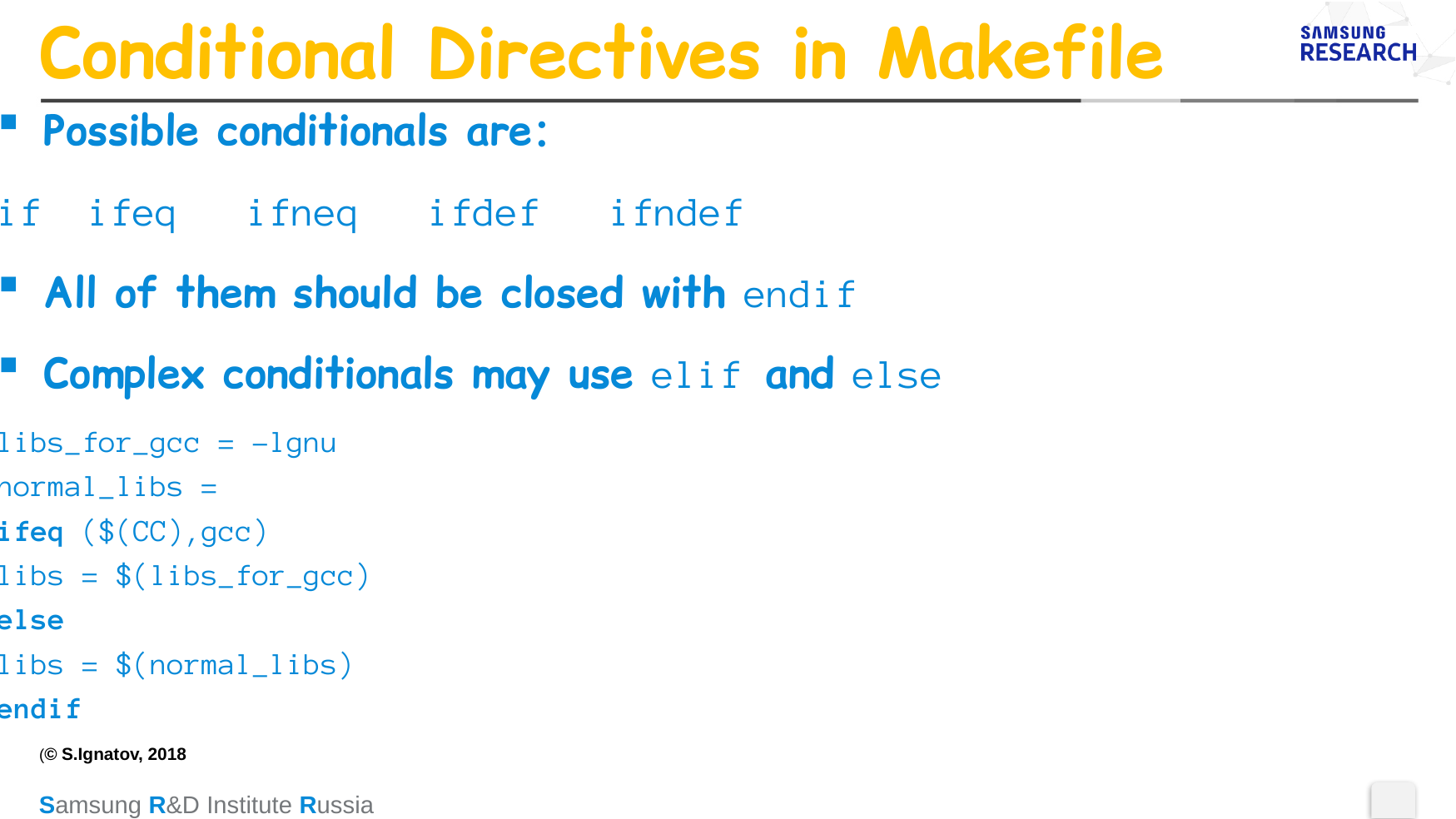

# Conditional Directives in Makefile
Possible conditionals are:
if  ifeq   ifneq   ifdef   ifndef
All of them should be closed with endif
Complex conditionals may use elif and else
libs_for_gcc = -lgnu
normal_libs =
ifeq ($(CC),gcc)
libs = $(libs_for_gcc)
else
libs = $(normal_libs)
endif
(© S.Ignatov, 2018